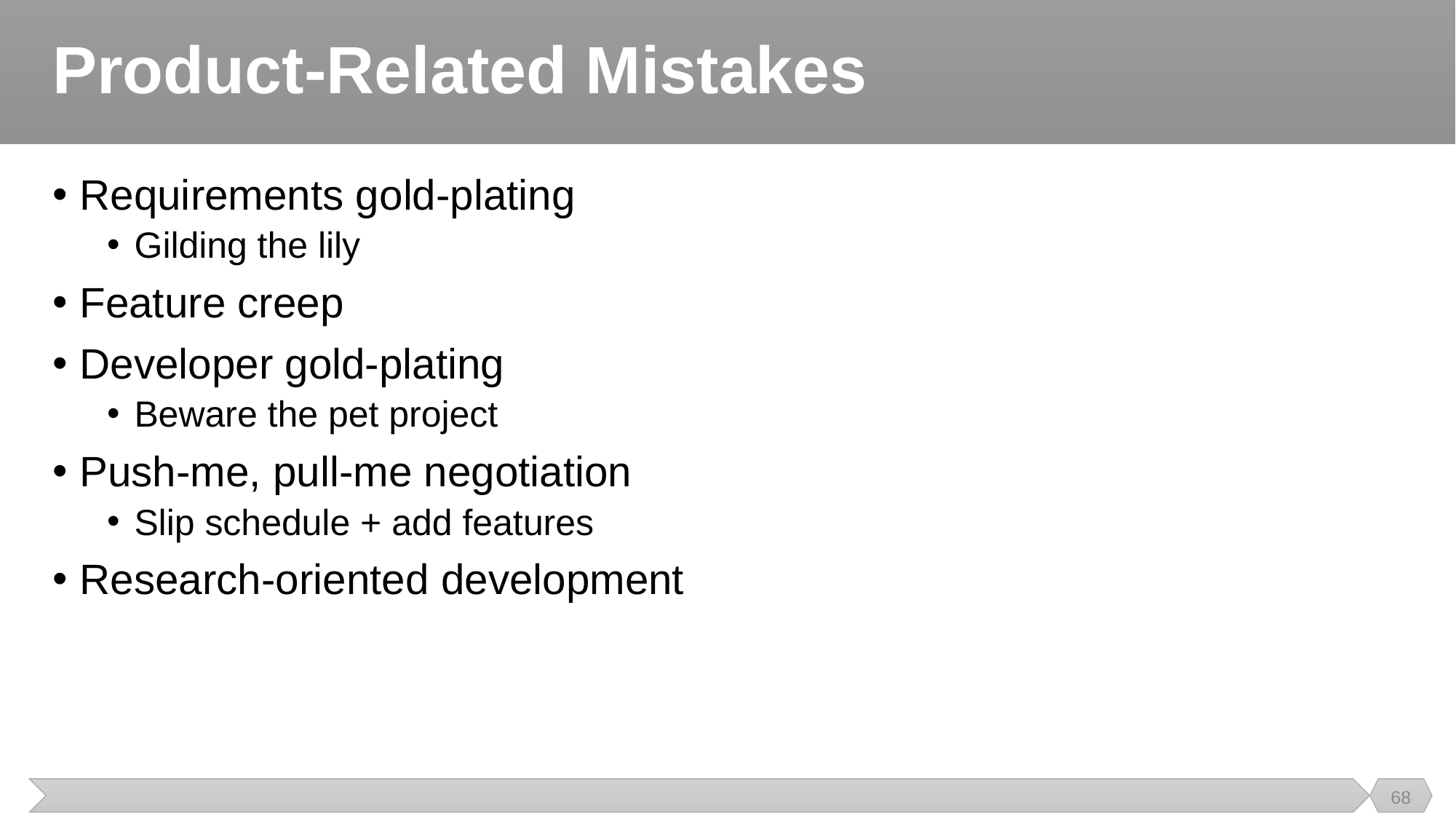

# Product-Related Mistakes
Requirements gold-plating
Gilding the lily
Feature creep
Developer gold-plating
Beware the pet project
Push-me, pull-me negotiation
Slip schedule + add features
Research-oriented development
68